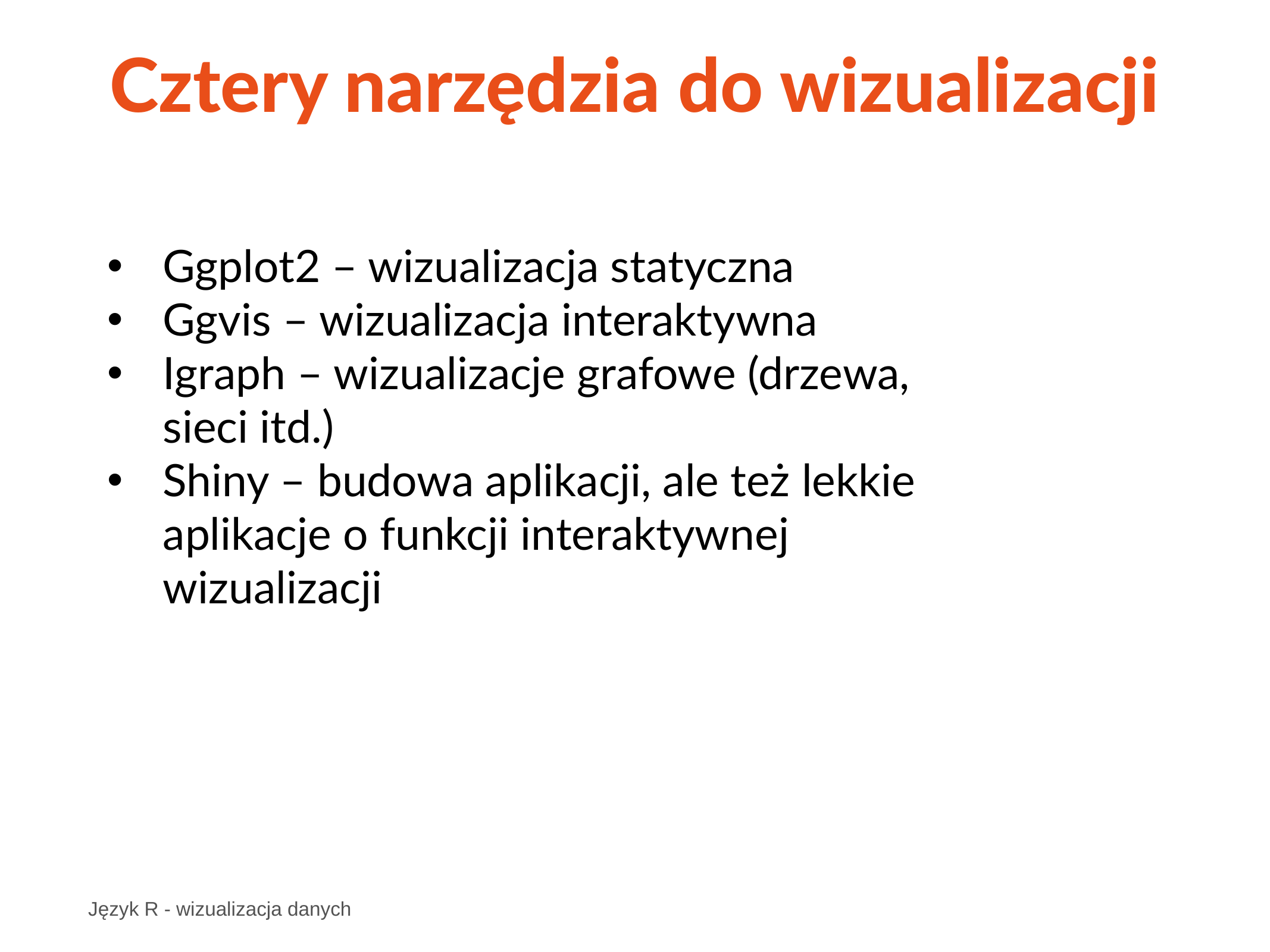

# Cztery narzędzia do wizualizacji
Ggplot2 – wizualizacja statyczna
Ggvis – wizualizacja interaktywna
Igraph – wizualizacje grafowe (drzewa, sieci itd.)
Shiny – budowa aplikacji, ale też lekkie aplikacje o funkcji interaktywnej wizualizacji
Język R - wizualizacja danych